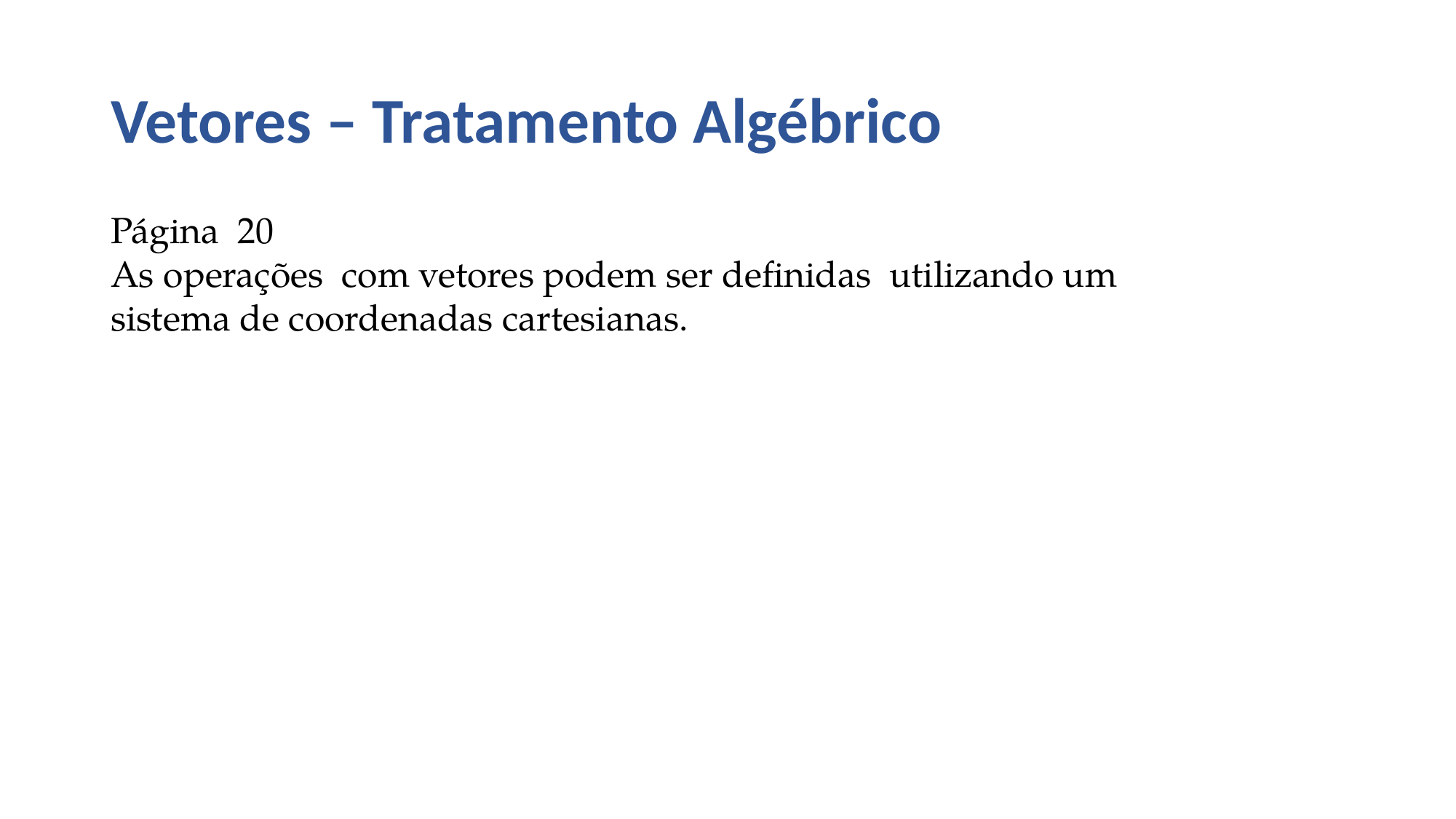

# Vetores – Tratamento Algébrico
Página  20
As operações  com vetores podem ser deﬁnidas  utilizando um  sistema de coordenadas cartesianas.